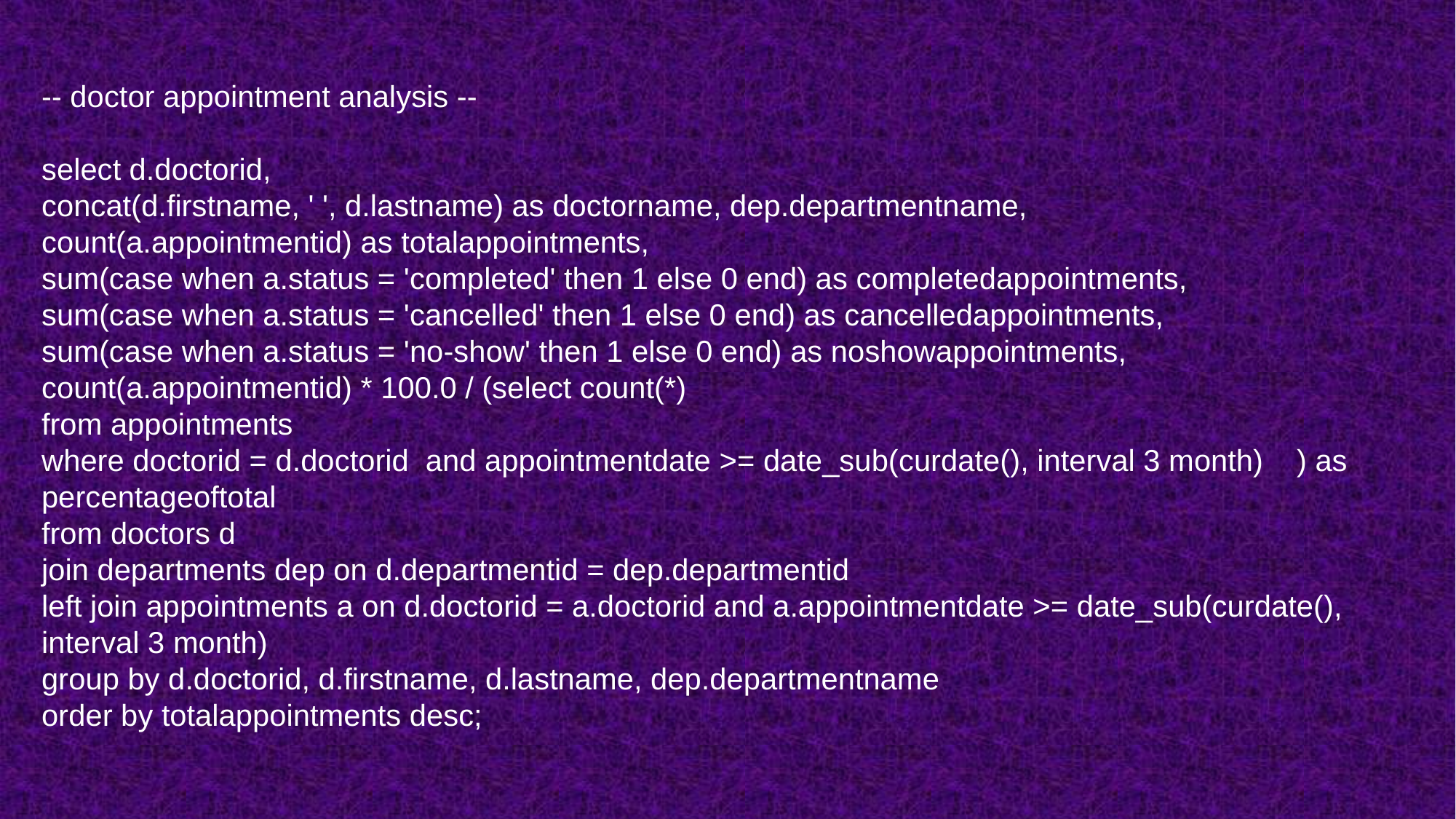

-- doctor appointment analysis --

select d.doctorid,
concat(d.firstname, ' ', d.lastname) as doctorname, dep.departmentname,
count(a.appointmentid) as totalappointments,
sum(case when a.status = 'completed' then 1 else 0 end) as completedappointments,
sum(case when a.status = 'cancelled' then 1 else 0 end) as cancelledappointments,
sum(case when a.status = 'no-show' then 1 else 0 end) as noshowappointments,
count(a.appointmentid) * 100.0 / (select count(*)
from appointments
where doctorid = d.doctorid  and appointmentdate >= date_sub(curdate(), interval 3 month)    ) as percentageoftotal
from doctors d
join departments dep on d.departmentid = dep.departmentid
left join appointments a on d.doctorid = a.doctorid and a.appointmentdate >= date_sub(curdate(), interval 3 month)
group by d.doctorid, d.firstname, d.lastname, dep.departmentname
order by totalappointments desc;